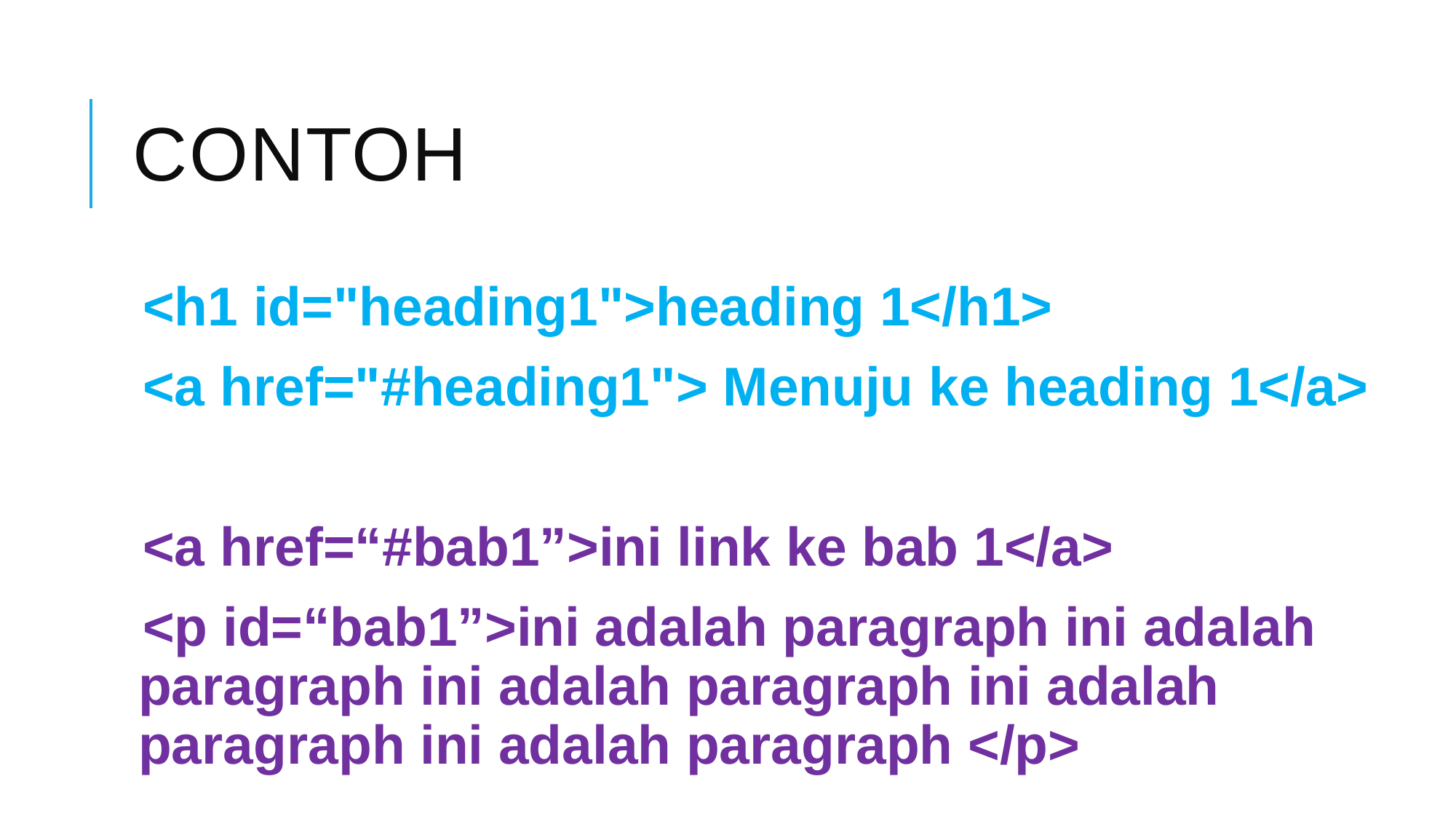

# contoh
<h1 id="heading1">heading 1</h1>
<a href="#heading1"> Menuju ke heading 1</a>

<a href=“#bab1”>ini link ke bab 1</a>
<p id=“bab1”>ini adalah paragraph ini adalah paragraph ini adalah paragraph ini adalah paragraph ini adalah paragraph </p>